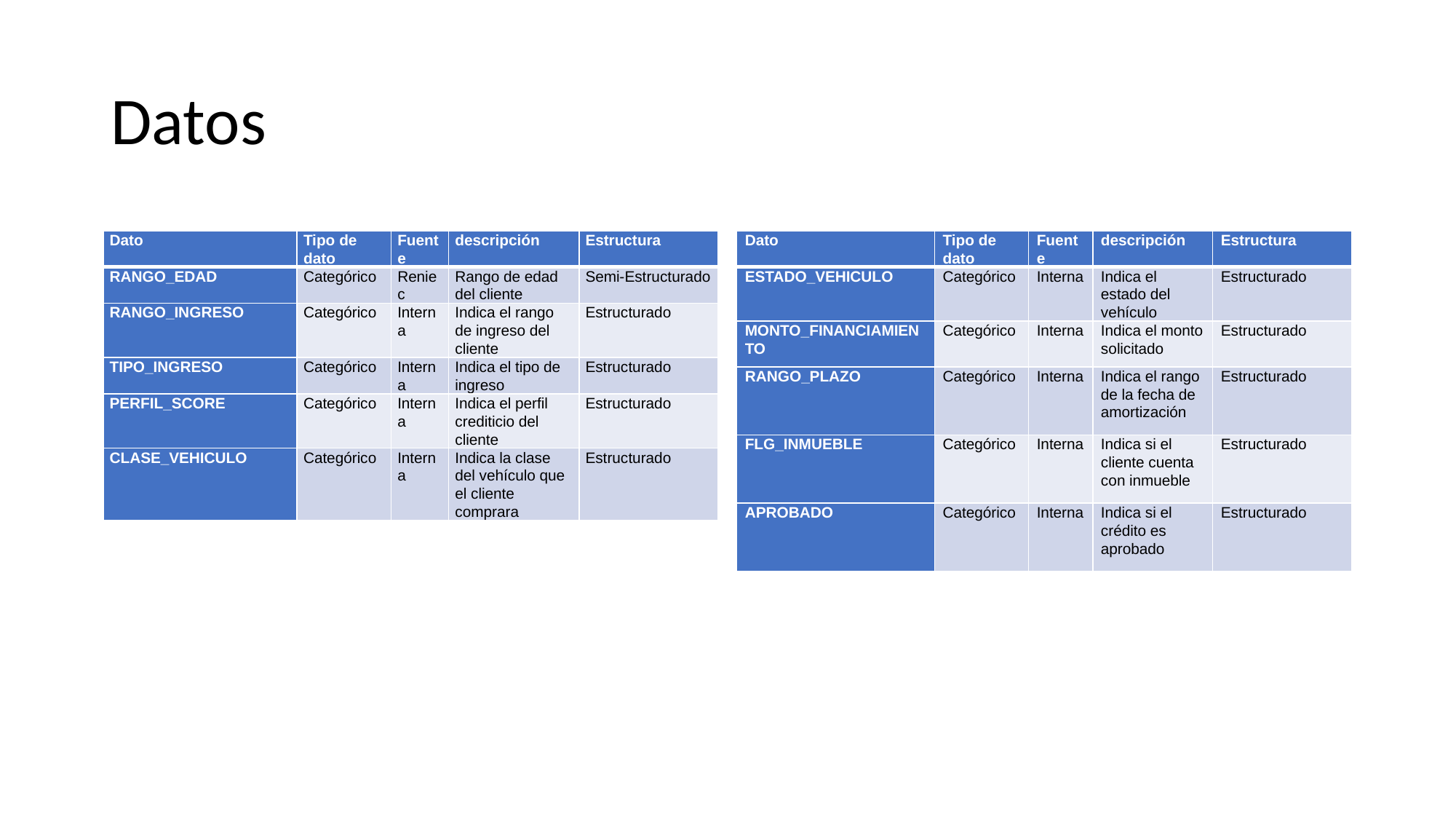

# Datos

| Dato | Tipo de dato | Fuente | descripción | Estructura |
| --- | --- | --- | --- | --- |
| RANGO\_EDAD | Categórico | Reniec | Rango de edad del cliente | Semi-Estructurado |
| RANGO\_INGRESO | Categórico | Interna | Indica el rango de ingreso del cliente | Estructurado |
| TIPO\_INGRESO | Categórico | Interna | Indica el tipo de ingreso | Estructurado |
| PERFIL\_SCORE | Categórico | Interna | Indica el perfil crediticio del cliente | Estructurado |
| CLASE\_VEHICULO | Categórico | Interna | Indica la clase del vehículo que el cliente comprara | Estructurado |
| Dato | Tipo de dato | Fuente | descripción | Estructura |
| --- | --- | --- | --- | --- |
| ESTADO\_VEHICULO | Categórico | Interna | Indica el estado del vehículo | Estructurado |
| MONTO\_FINANCIAMIENTO | Categórico | Interna | Indica el monto solicitado | Estructurado |
| RANGO\_PLAZO | Categórico | Interna | Indica el rango de la fecha de amortización | Estructurado |
| FLG\_INMUEBLE | Categórico | Interna | Indica si el cliente cuenta con inmueble | Estructurado |
| APROBADO | Categórico | Interna | Indica si el crédito es aprobado | Estructurado |